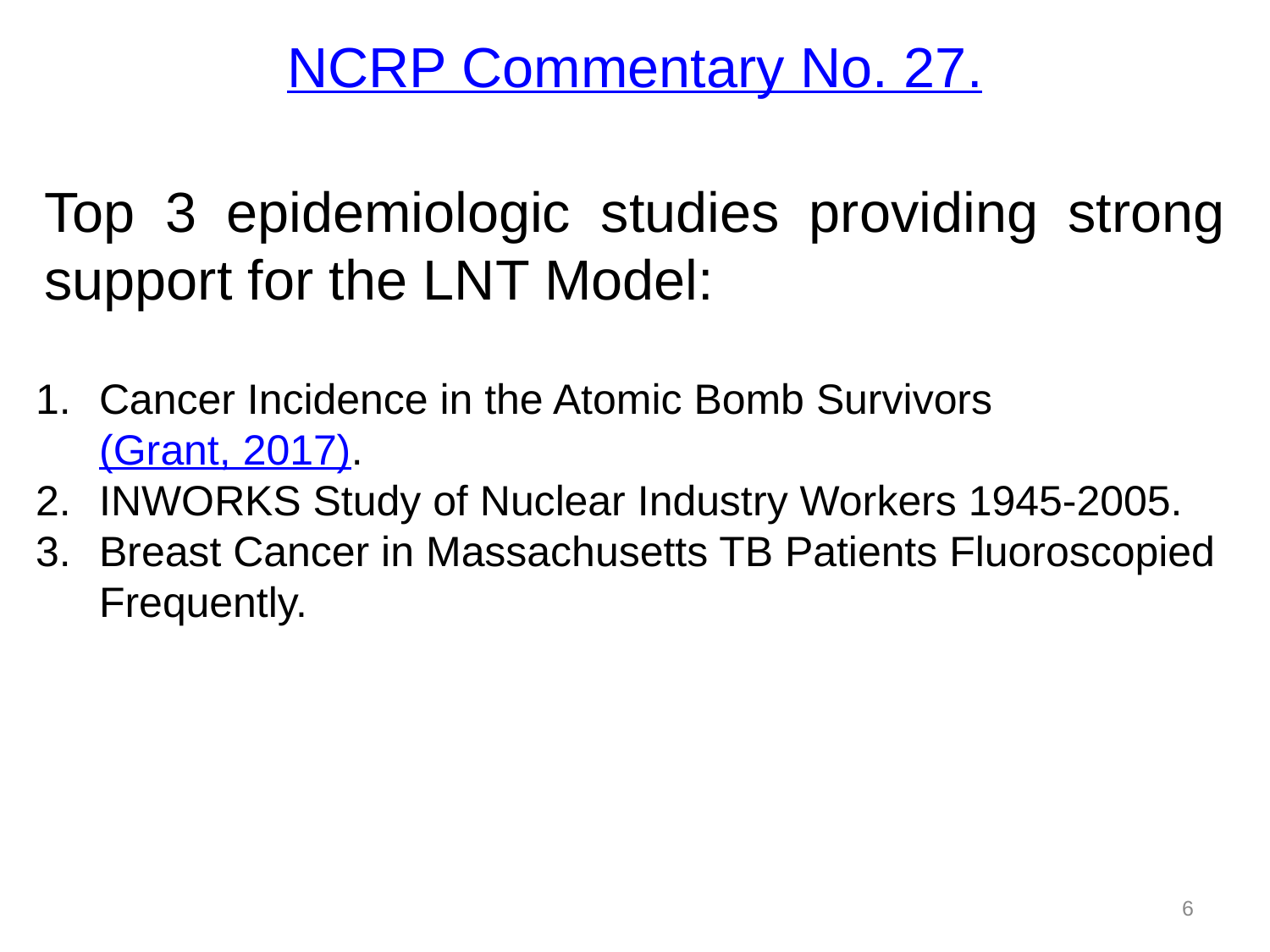

NCRP Commentary No. 27.
Top 3 epidemiologic studies providing strong support for the LNT Model:

Cancer Incidence in the Atomic Bomb Survivors (Grant, 2017).
INWORKS Study of Nuclear Industry Workers 1945-2005.
Breast Cancer in Massachusetts TB Patients Fluoroscopied Frequently.

6